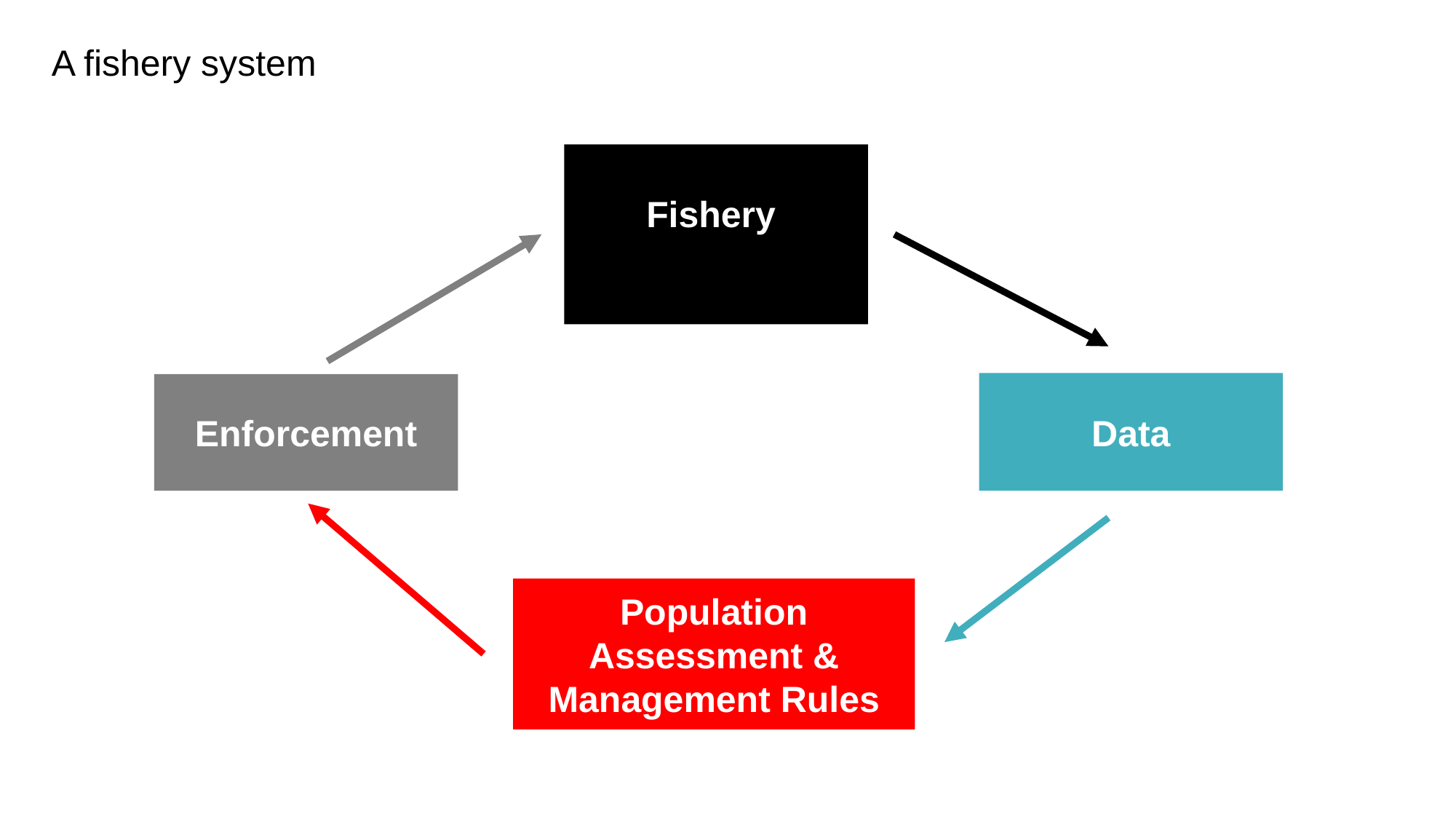

A fishery system
Fishery

Data
Enforcement
Population Assessment & Management Rules